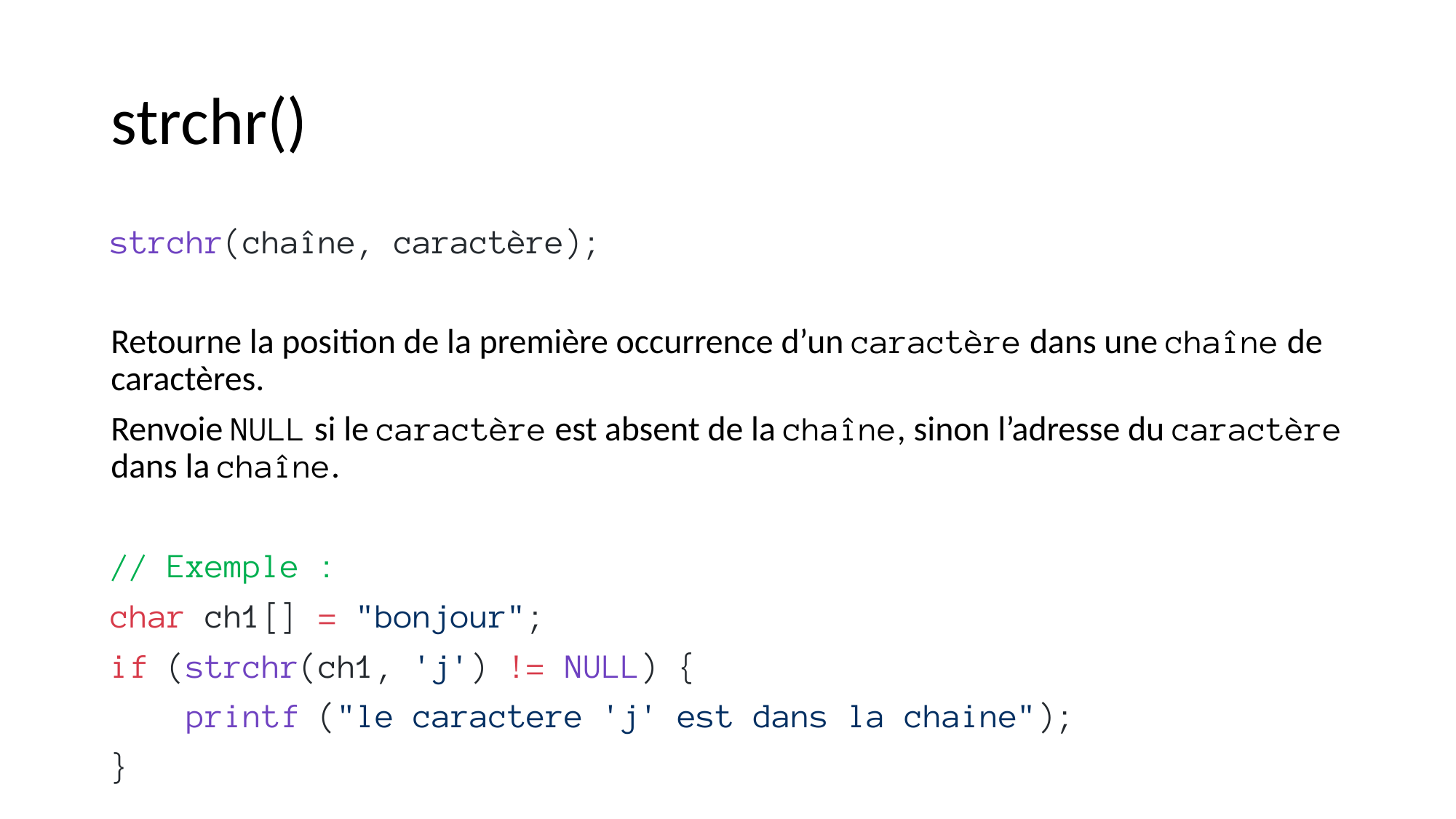

# strchr()
strchr(chaîne, caractère);

Retourne la position de la première occurrence d’un caractère dans une chaîne de caractères.
Renvoie NULL si le caractère est absent de la chaîne, sinon l’adresse du caractère dans la chaîne.

// Exemple :
char ch1[] = "bonjour";
if (strchr(ch1, 'j') != NULL) {
    printf ("le caractere 'j' est dans la chaine");
}